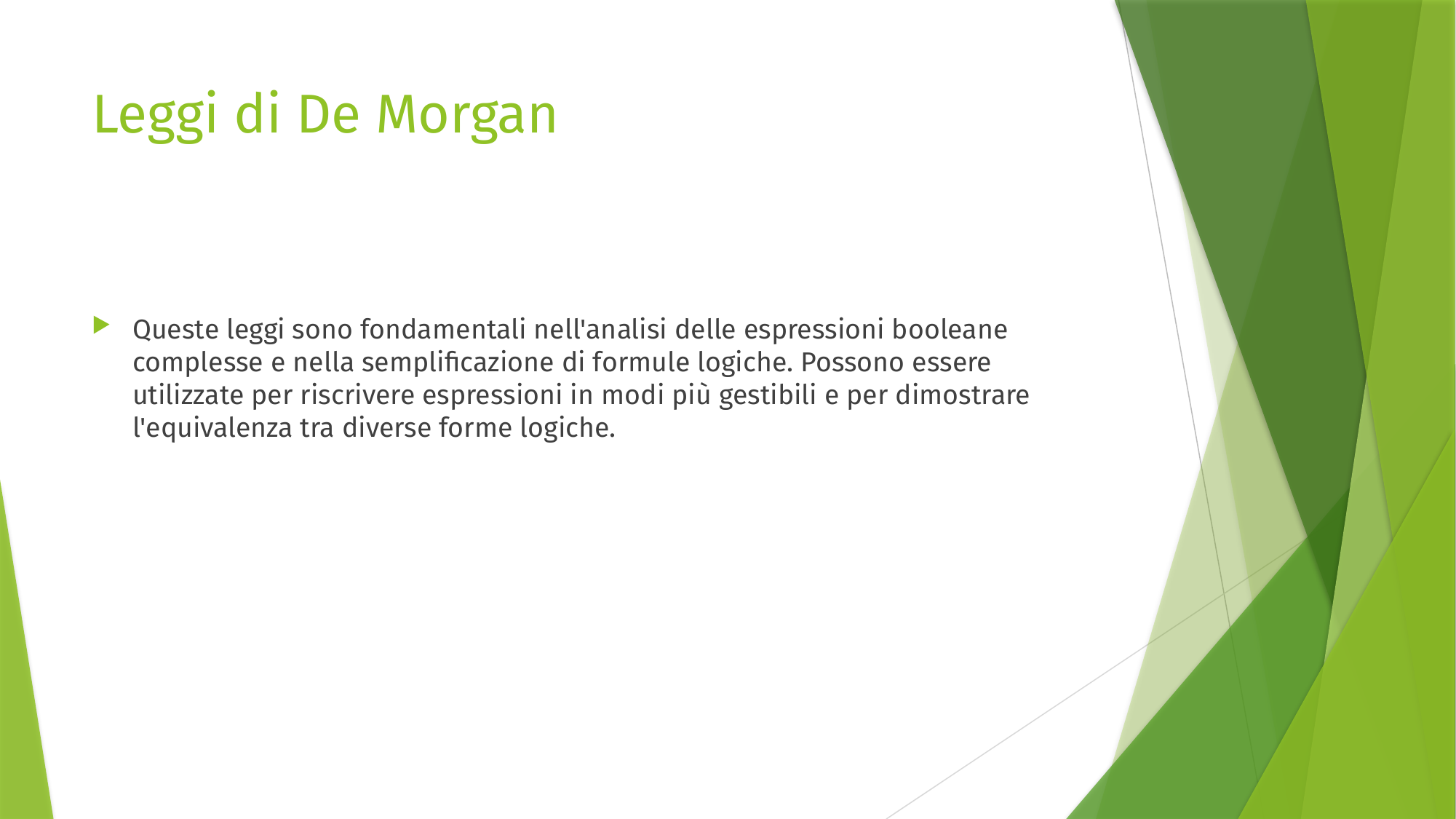

# Leggi di De Morgan

Queste leggi sono fondamentali nell'analisi delle espressioni booleane complesse e nella semplificazione di formule logiche. Possono essere utilizzate per riscrivere espressioni in modi più gestibili e per dimostrare l'equivalenza tra diverse forme logiche.